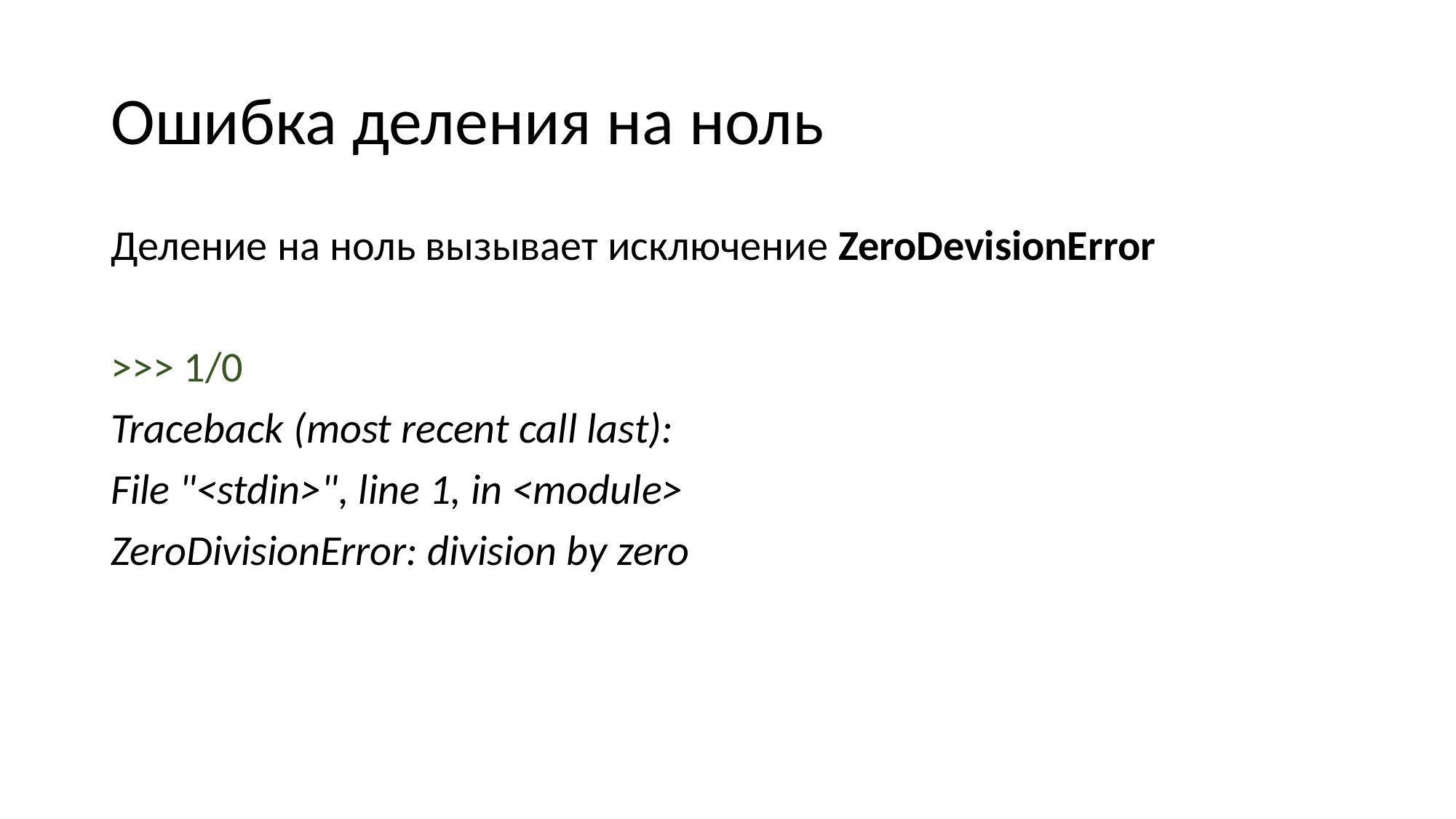

# Ошибка деления на ноль
Деление на ноль вызывает исключение ZeroDevisionError

>>> 1/0
Traceback (most recent call last):
File "<stdin>", line 1, in <module>
ZeroDivisionError: division by zero